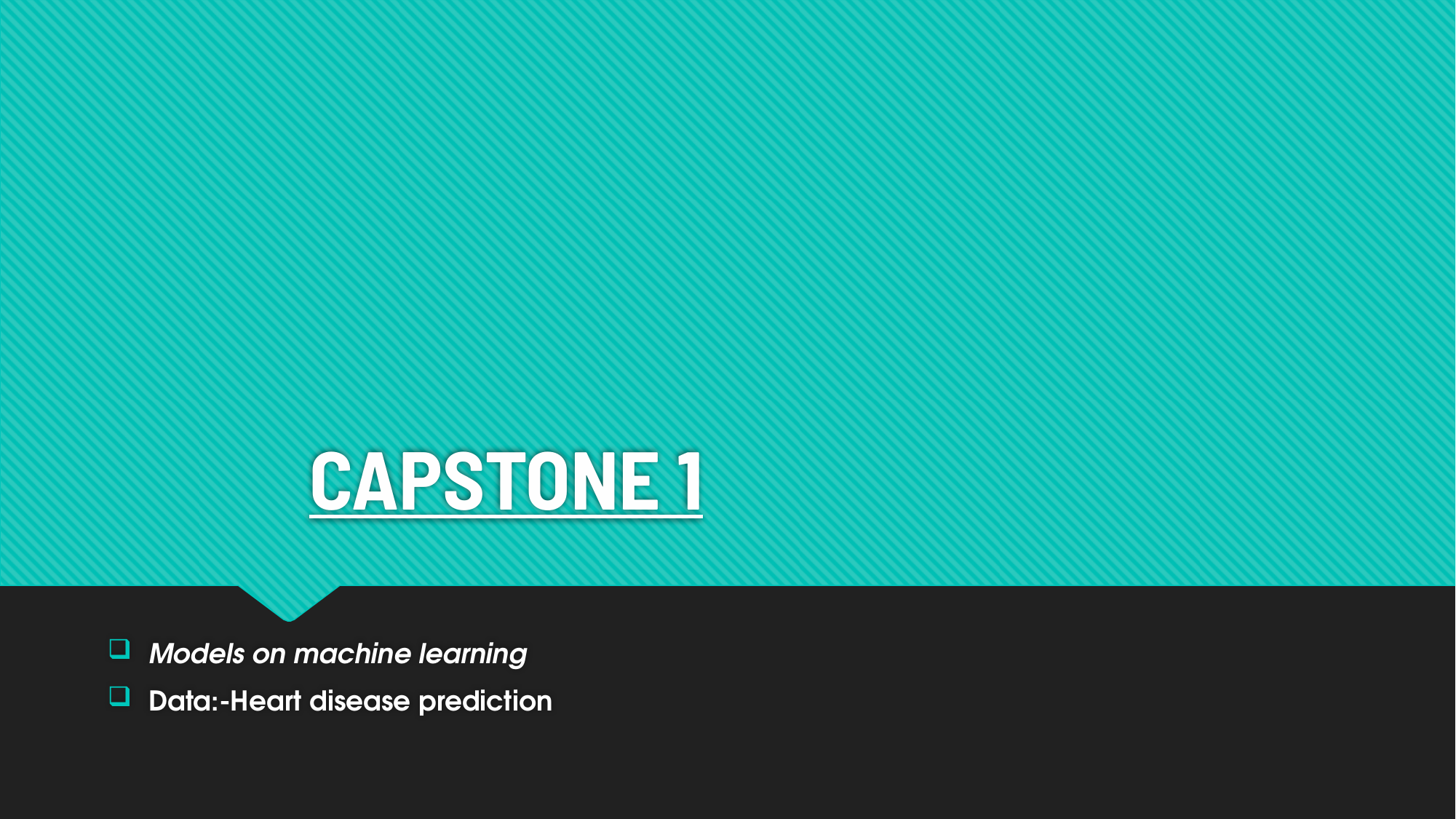

# CAPSTONE 1
Models on machine learning
Data:-Heart disease prediction